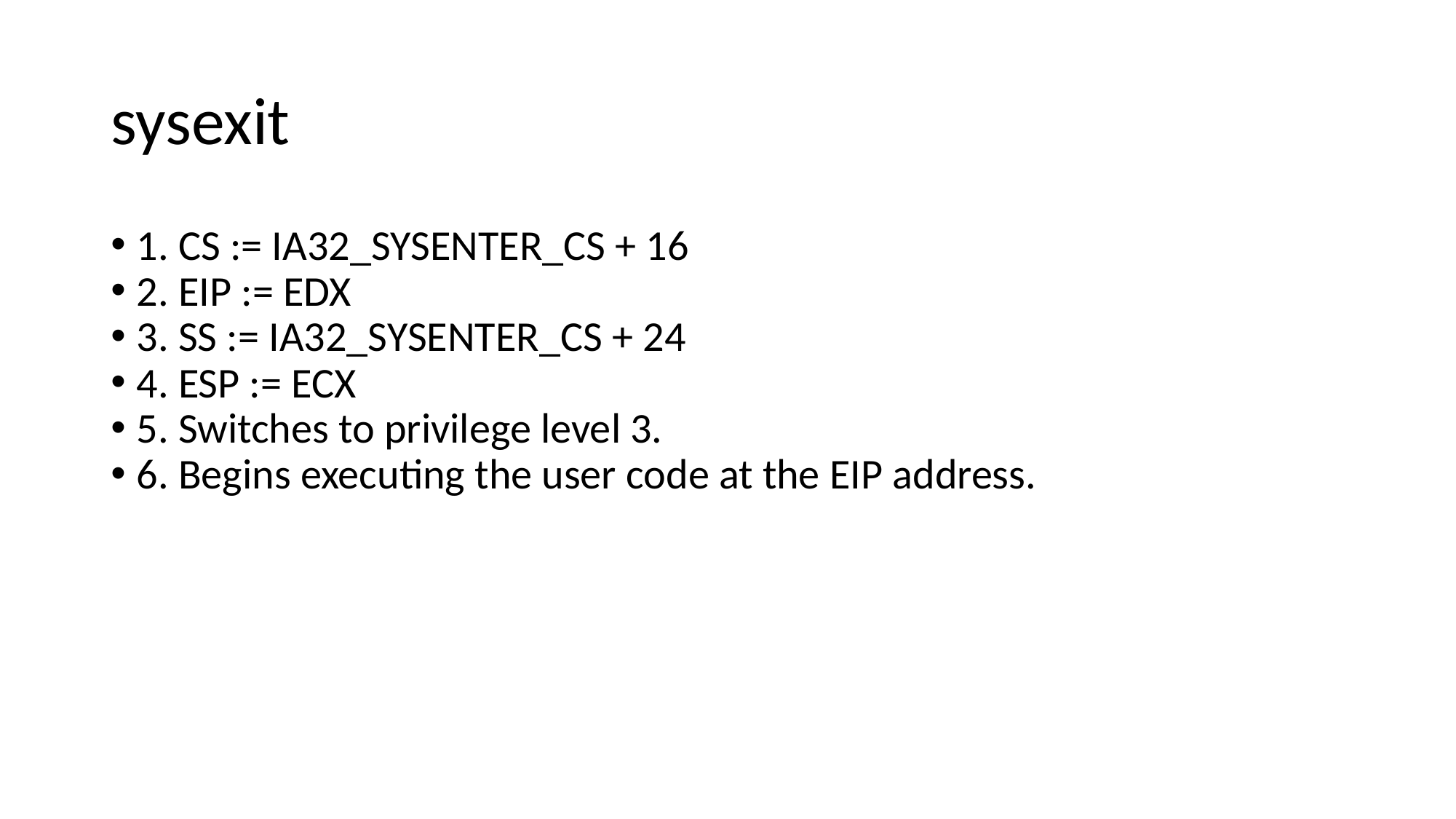

sysexit
1. CS := IA32_SYSENTER_CS + 16
2. EIP := EDX
3. SS := IA32_SYSENTER_CS + 24
4. ESP := ECX
5. Switches to privilege level 3.
6. Begins executing the user code at the EIP address.